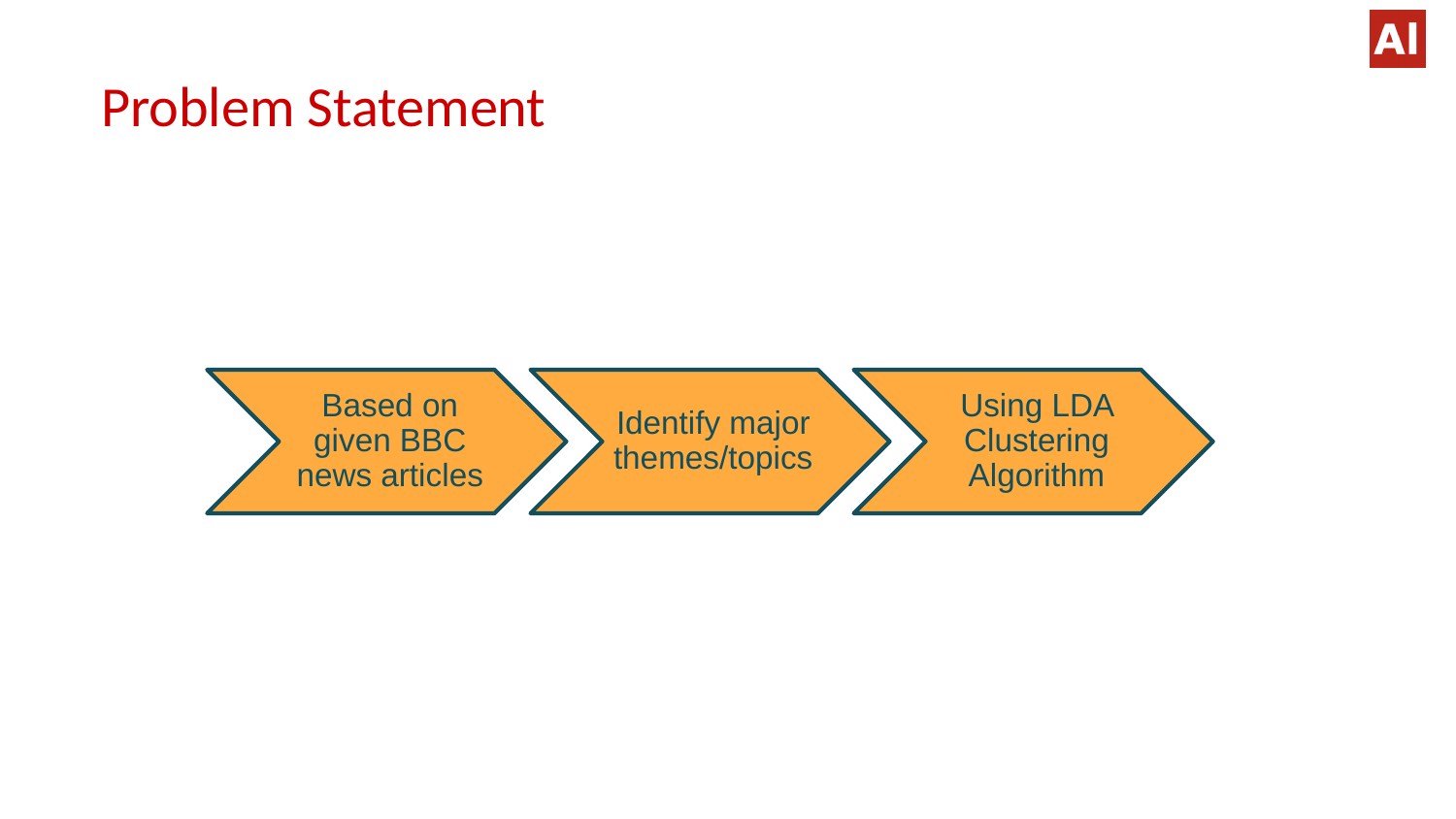

#
Problem Statement

Based on given BBC news articles
Identify major themes/topics
Using LDA Clustering Algorithm